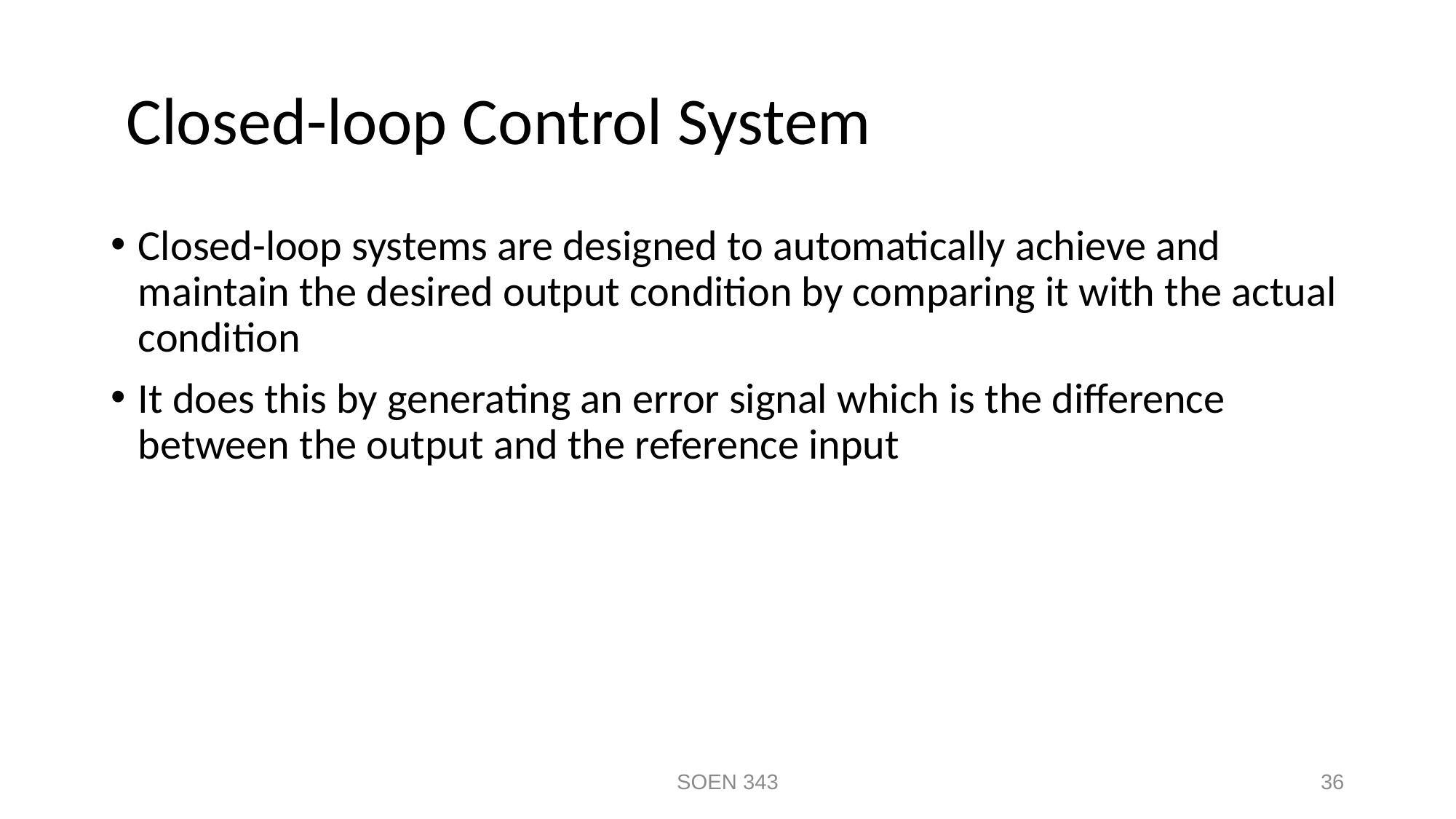

# Closed-loop Control System
Closed-loop systems are designed to automatically achieve and maintain the desired output condition by comparing it with the actual condition
It does this by generating an error signal which is the difference between the output and the reference input
SOEN 343
36